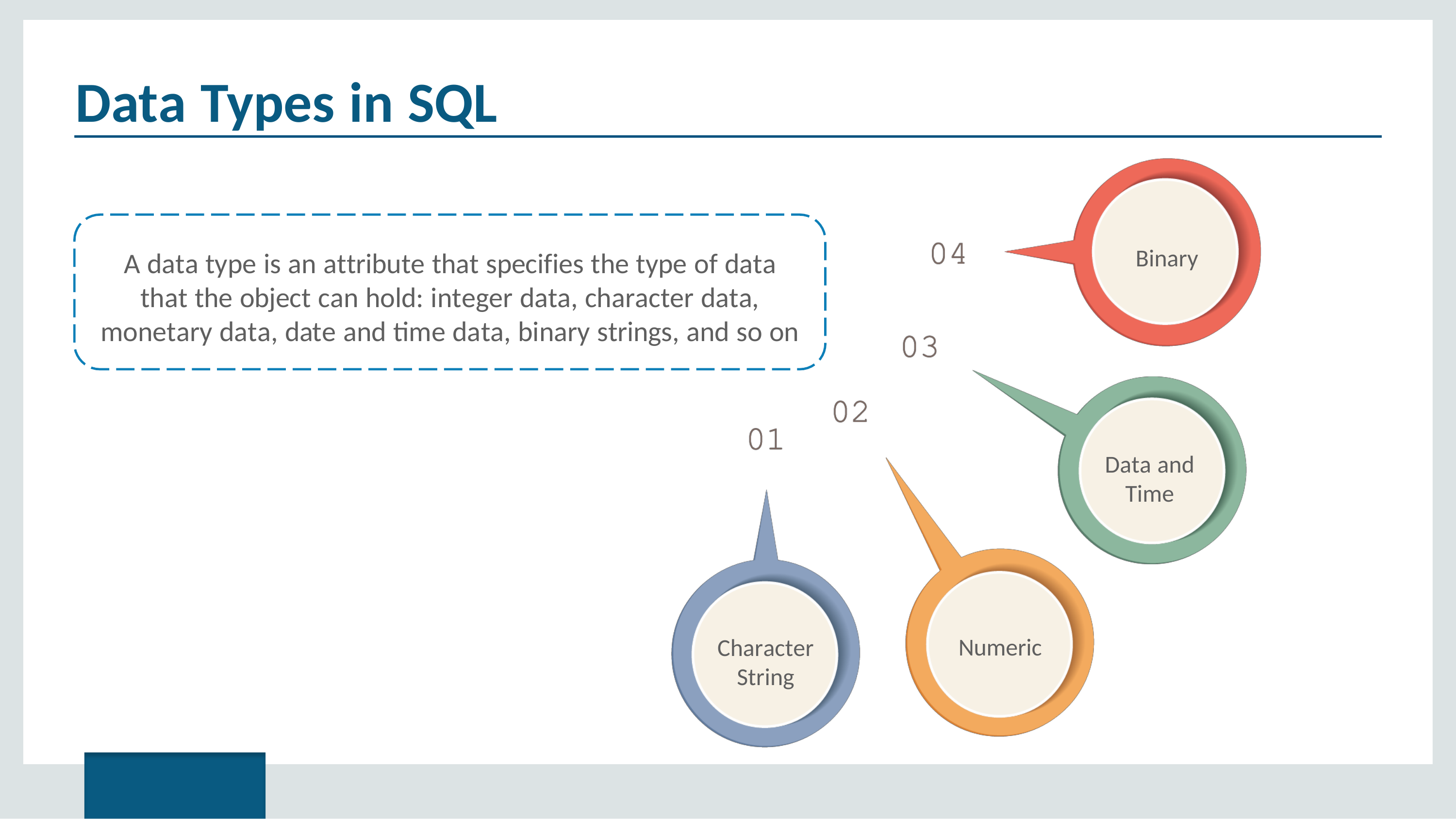

# Data Types in SQL

Binary
A data type is an attribute that specifies the type of data that the object can hold: integer data, character data, monetary data, date and time data, binary strings, and so on
Data and
Time
Numeric
Character
String